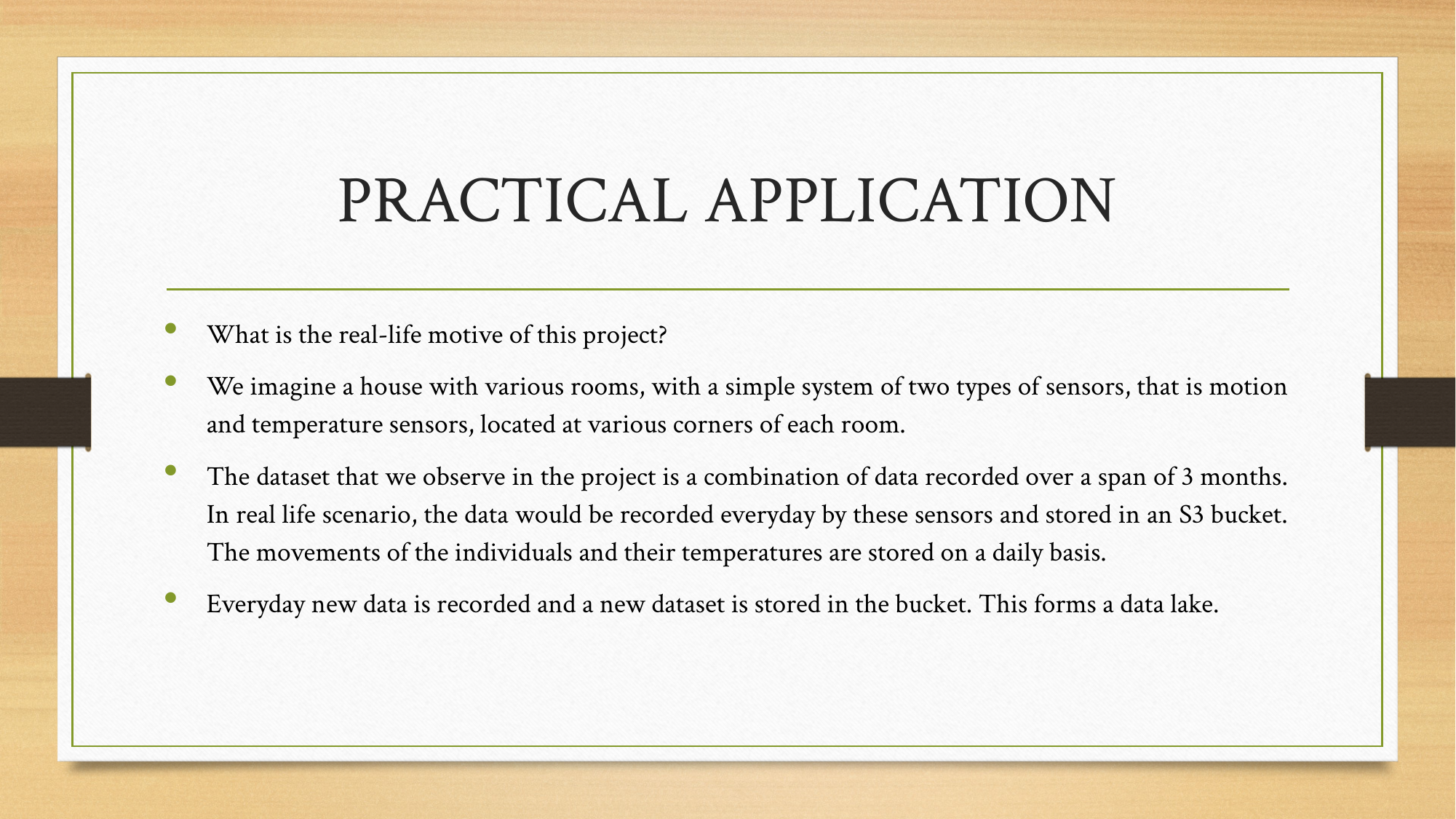

# PRACTICAL APPLICATION
What is the real-life motive of this project?
We imagine a house with various rooms, with a simple system of two types of sensors, that is motion and temperature sensors, located at various corners of each room.
The dataset that we observe in the project is a combination of data recorded over a span of 3 months. In real life scenario, the data would be recorded everyday by these sensors and stored in an S3 bucket. The movements of the individuals and their temperatures are stored on a daily basis.
Everyday new data is recorded and a new dataset is stored in the bucket. This forms a data lake.